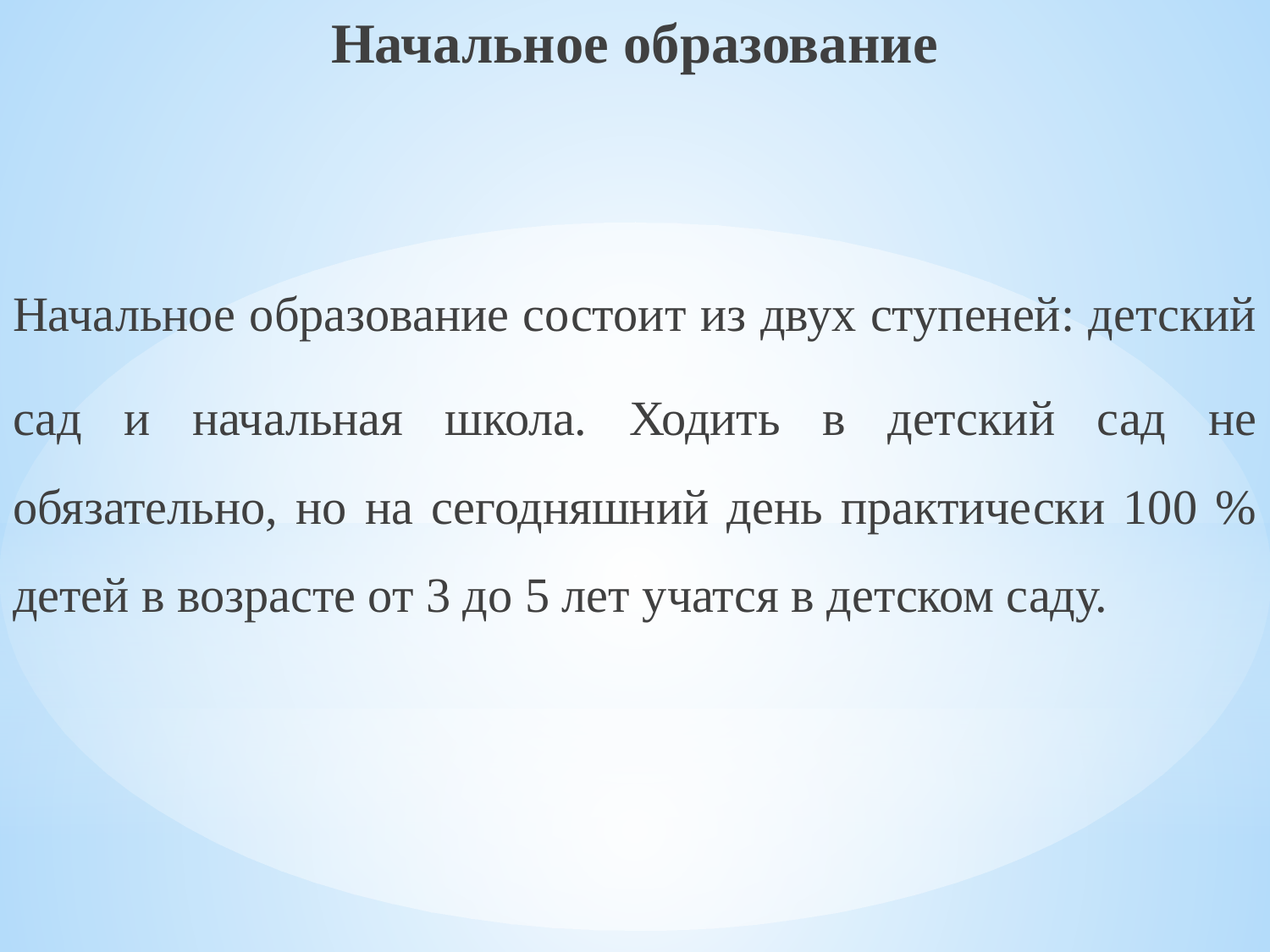

Начальное образование

Начальное образование состоит из двух ступеней: детский
сад и начальная школа. Ходить в детский сад не обязательно, но на сегодняшний день практически 100 % детей в возрасте от 3 до 5 лет учатся в детском саду.